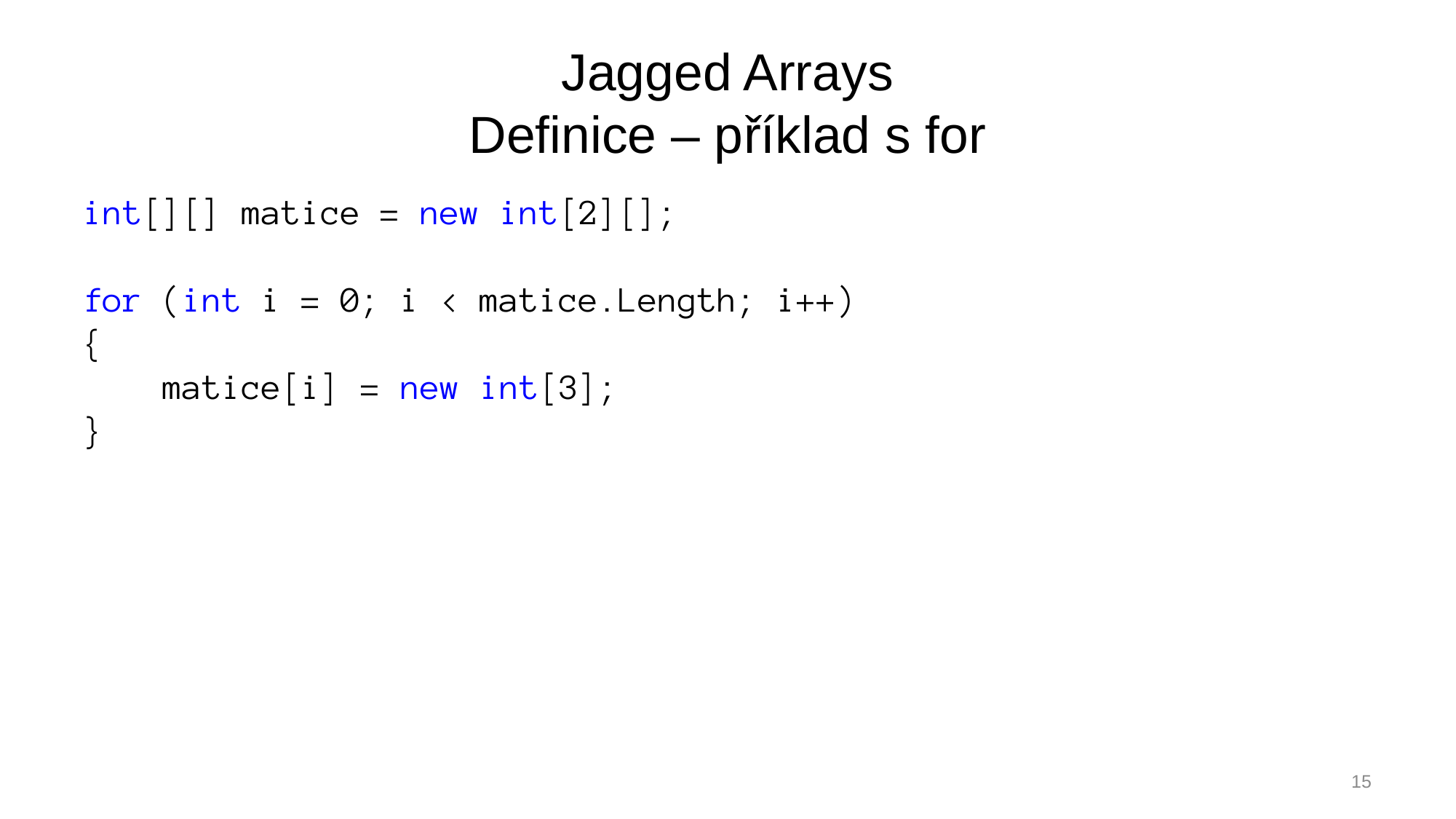

# Jagged Arrays Definice – příklad s for
int[][] matice = new int[2][];

for (int i = 0; i < matice.Length; i++)
{
    matice[i] = new int[3];
}
15